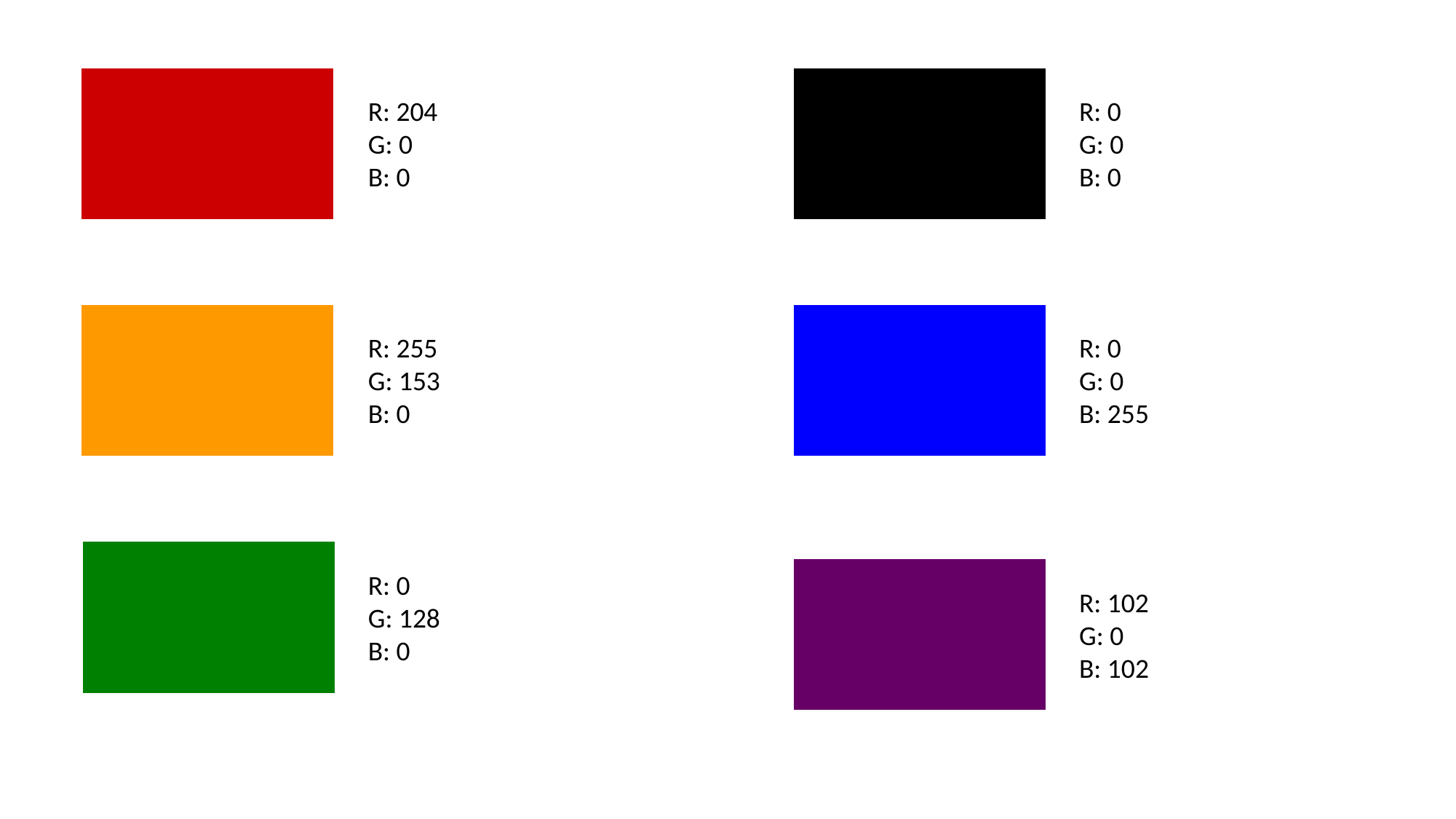

R: 204
G: 0
B: 0
R: 0
G: 0
B: 0

R: 255
G: 153
B: 0
R: 0
G: 0
B: 255

R: 0
G: 128
B: 0
R: 102
G: 0
B: 102